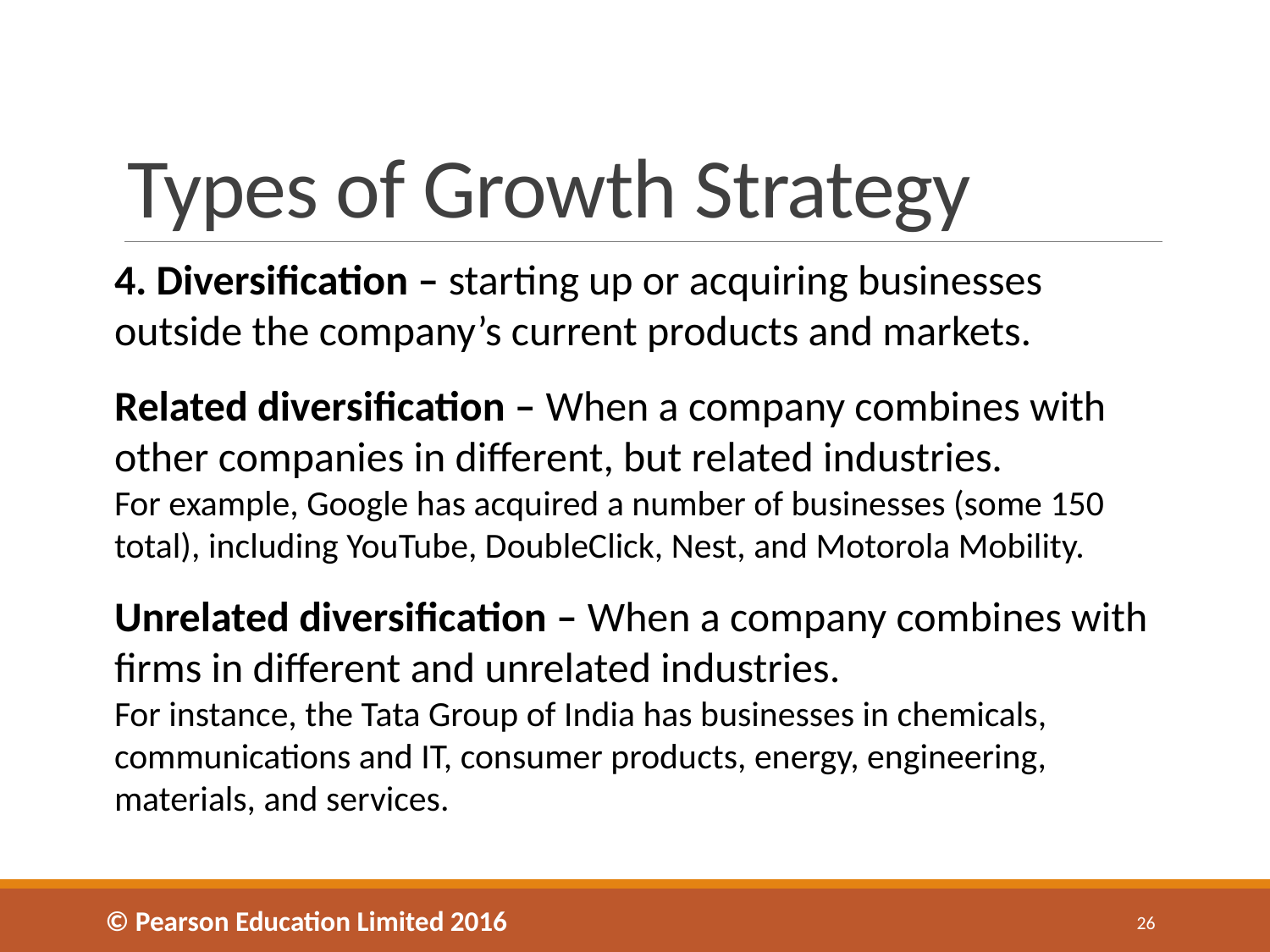

# Types of Growth Strategy
4. Diversification – starting up or acquiring businesses outside the company’s current products and markets.
Related diversification – When a company combines with other companies in different, but related industries.
For example, Google has acquired a number of businesses (some 150 total), including YouTube, DoubleClick, Nest, and Motorola Mobility.
Unrelated diversification – When a company combines with firms in different and unrelated industries.
For instance, the Tata Group of India has businesses in chemicals, communications and IT, consumer products, energy, engineering, materials, and services.
© Pearson Education Limited 2016
26